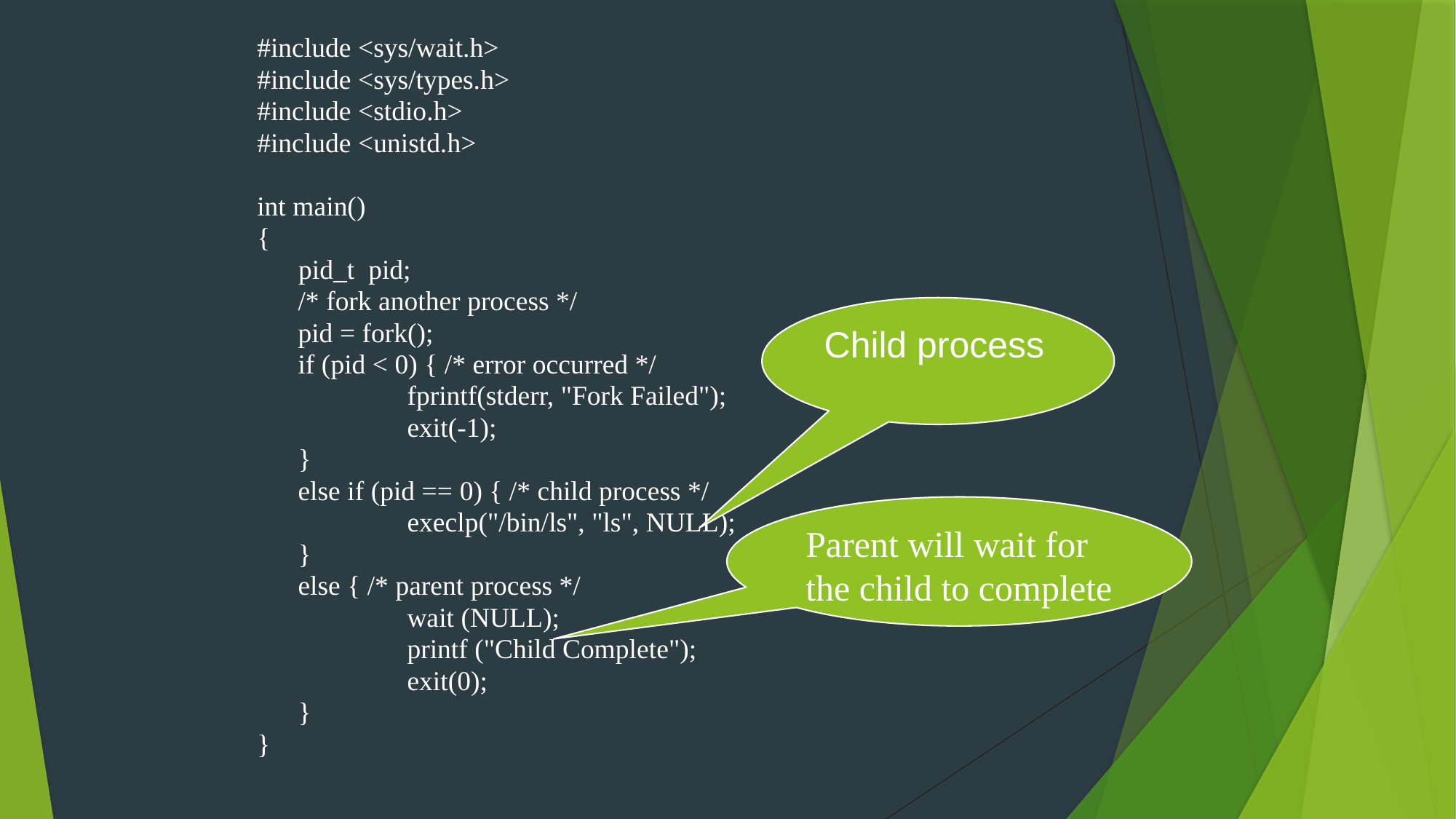

#include <sys/wait.h>
#include <sys/types.h>
#include <stdio.h>
#include <unistd.h>

int main()
{
      pid_t  pid;
	/* fork another process */
	pid = fork();
	if (pid < 0) { /* error occurred */
		fprintf(stderr, "Fork Failed");
		exit(-1);
	}
	else if (pid == 0) { /* child process */
		execlp("/bin/ls", "ls", NULL);
	}
	else { /* parent process */
		wait (NULL);
		printf ("Child Complete");
		exit(0);
	}
}
Child process
Parent will wait for the child to complete